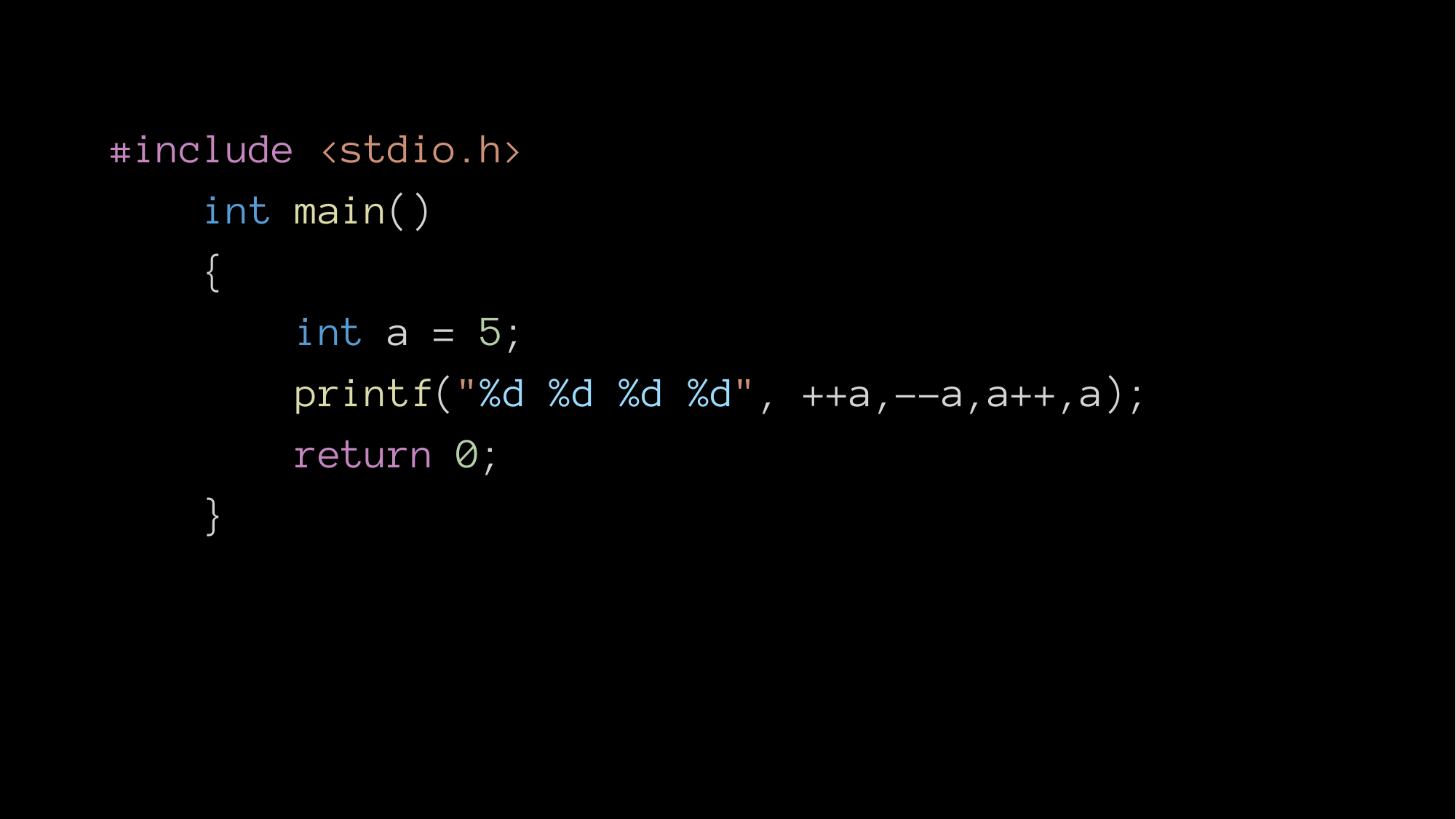

#include <stdio.h>
    int main()
    {
        int a = 5;
        printf("%d %d %d %d", ++a,--a,a++,a);
        return 0;
    }